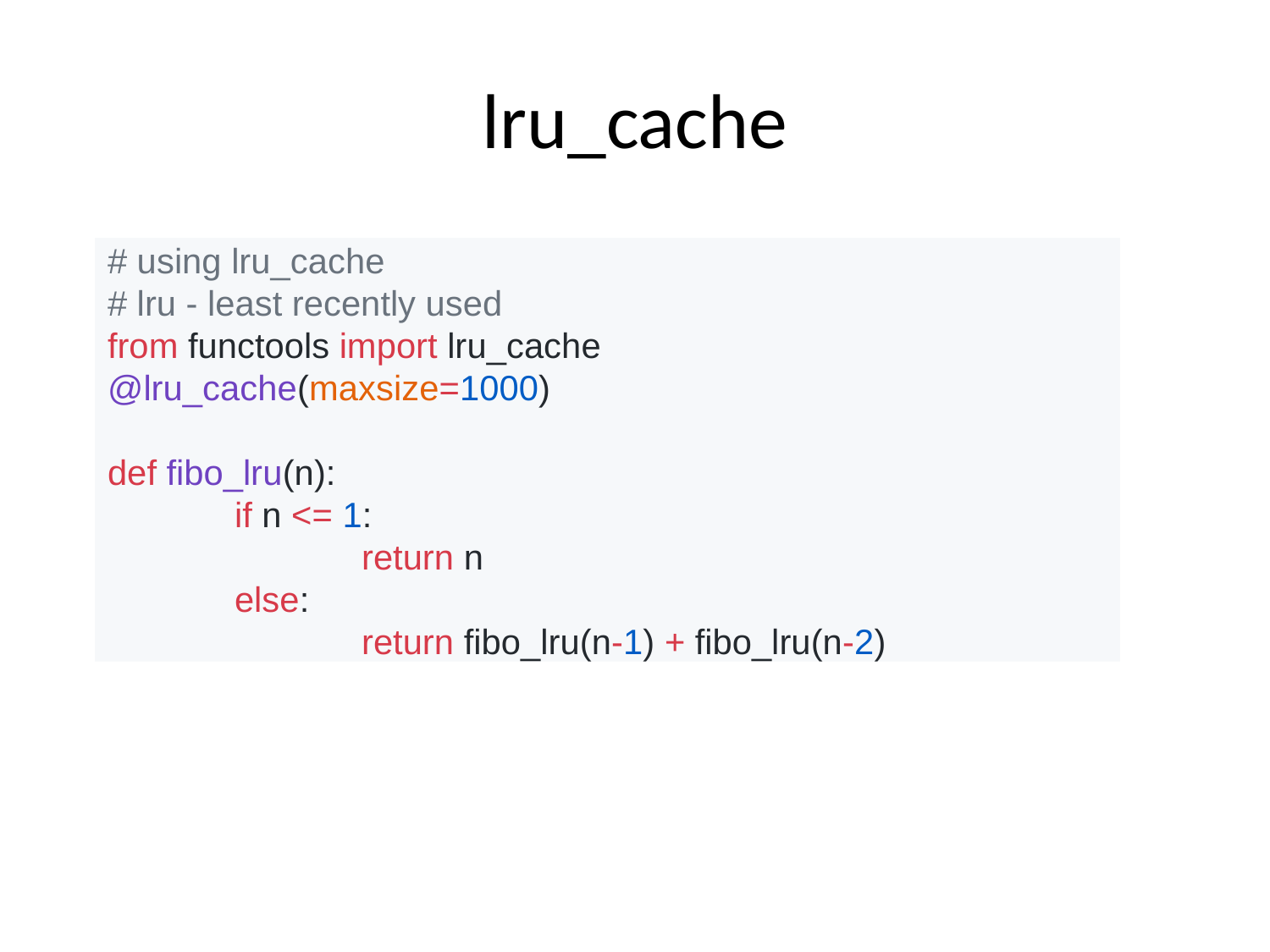

# lru_cache
# using lru_cache
# lru - least recently used
from functools import lru_cache
@lru_cache(maxsize=1000)

def fibo_lru(n):
	if n <= 1:
		return n
	else:
		return fibo_lru(n-1) + fibo_lru(n-2)